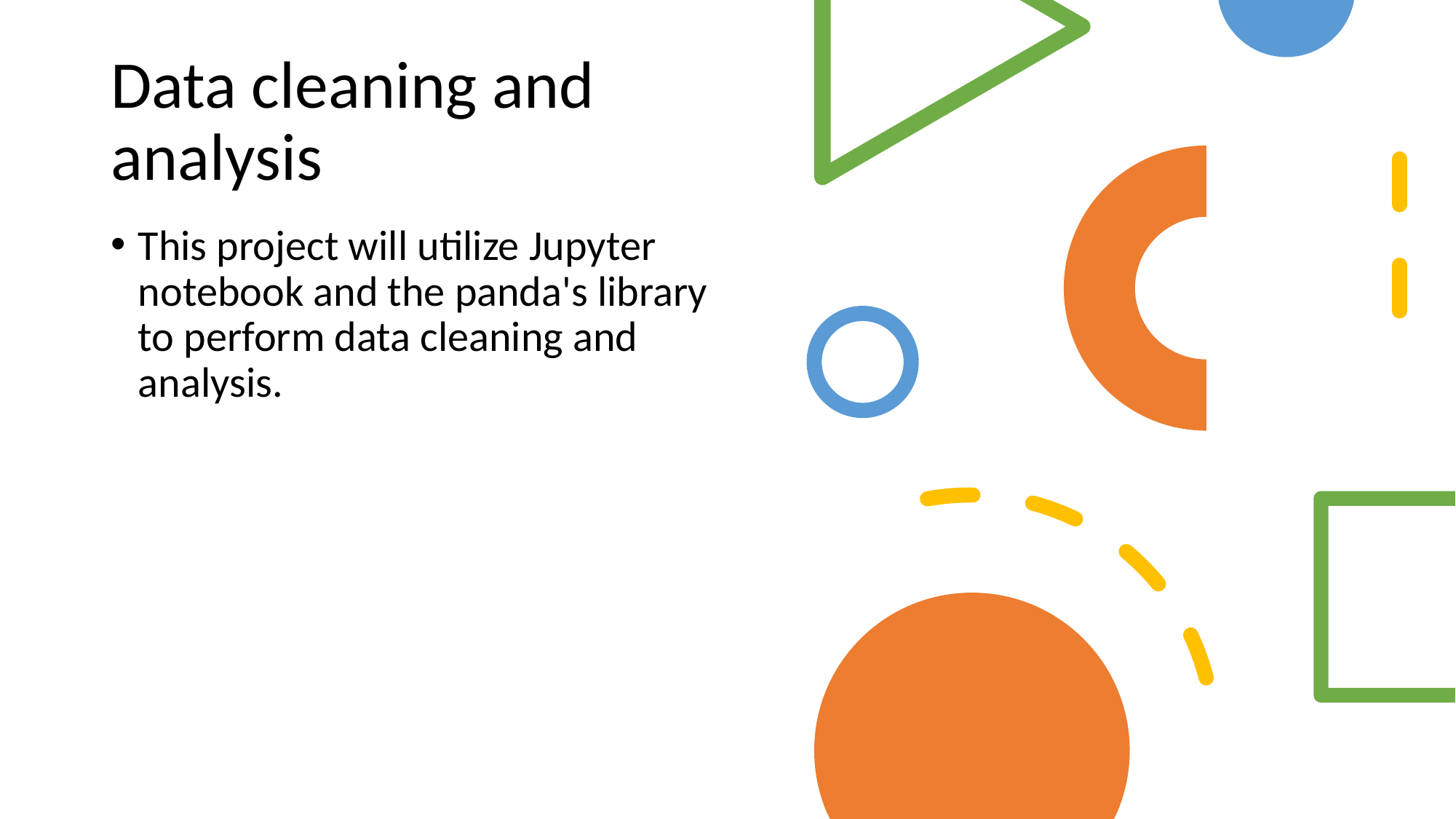

# Data cleaning and analysis

This project will utilize Jupyter notebook and the panda's library to perform data cleaning and analysis.